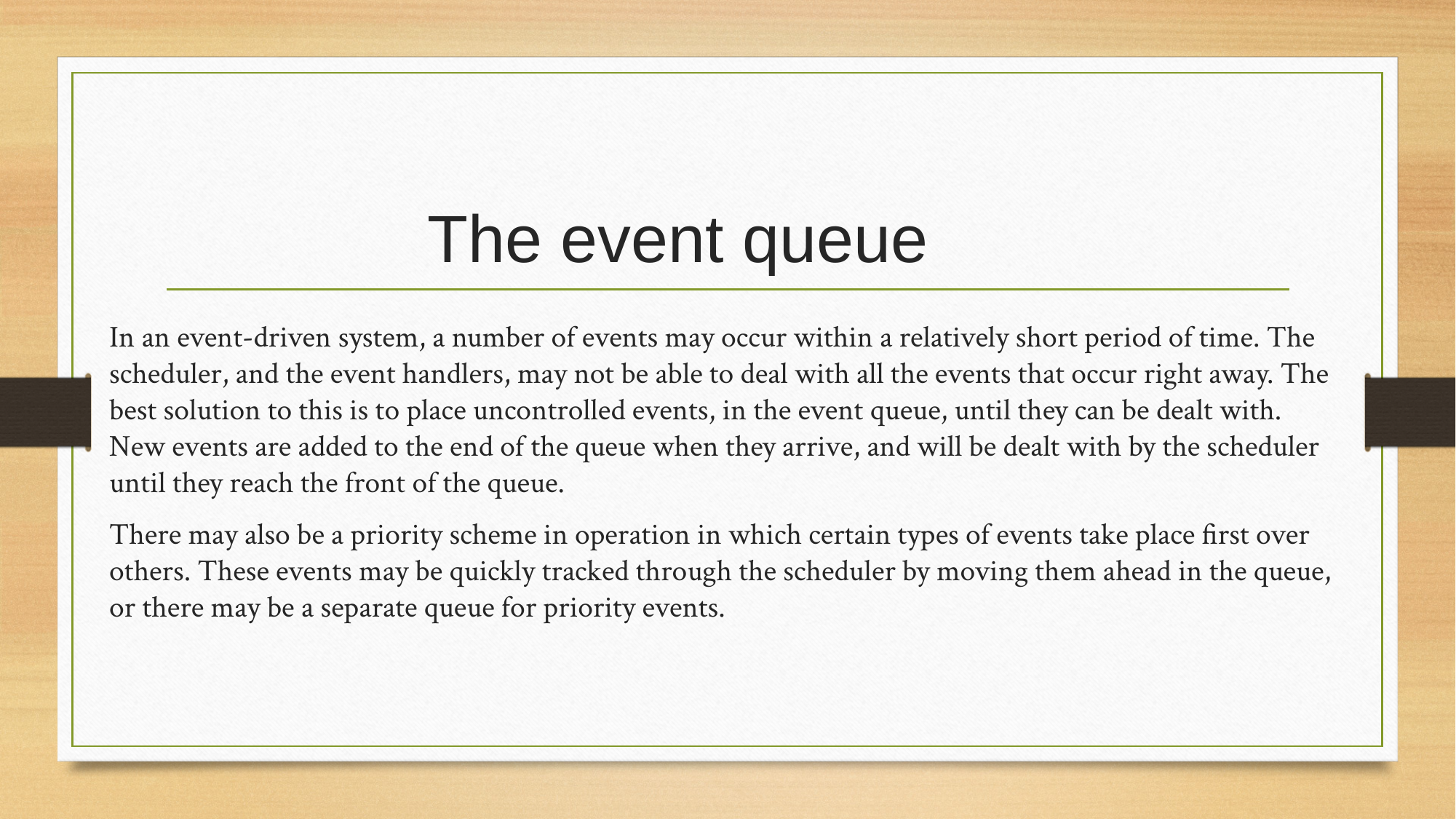

# The event queue

In an event-driven system, a number of events may occur within a relatively short period of time. The scheduler, and the event handlers, may not be able to deal with all the events that occur right away. The best solution to this is to place uncontrolled events, in the event queue, until they can be dealt with. New events are added to the end of the queue when they arrive, and will be dealt with by the scheduler until they reach the front of the queue.
There may also be a priority scheme in operation in which certain types of events take place first over others. These events may be quickly tracked through the scheduler by moving them ahead in the queue, or there may be a separate queue for priority events.